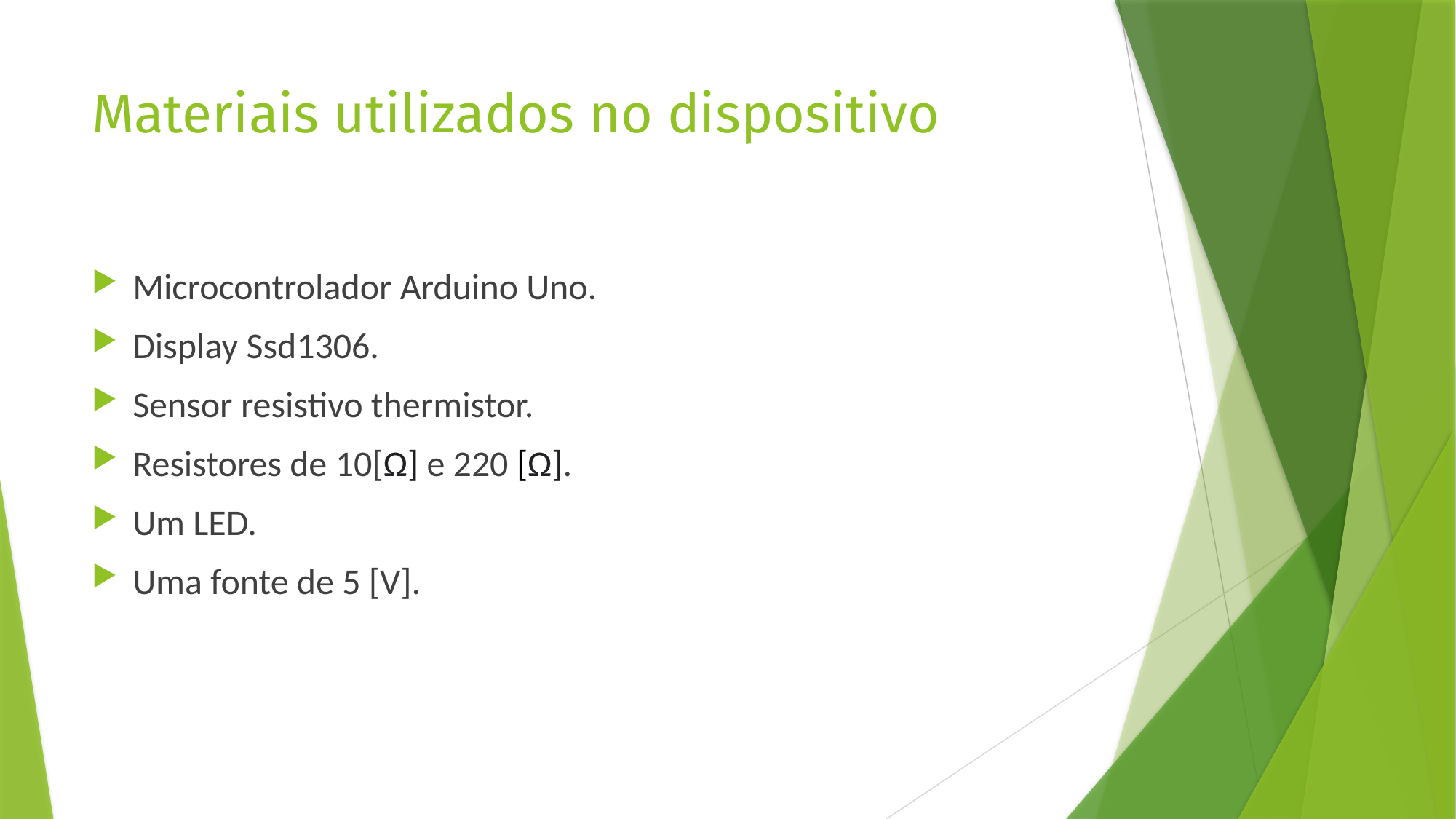

# Materiais utilizados no dispositivo
Microcontrolador Arduino Uno.
Display Ssd1306.
Sensor resistivo thermistor.
Resistores de 10[Ω] e 220 [Ω].
Um LED.
Uma fonte de 5 [V].